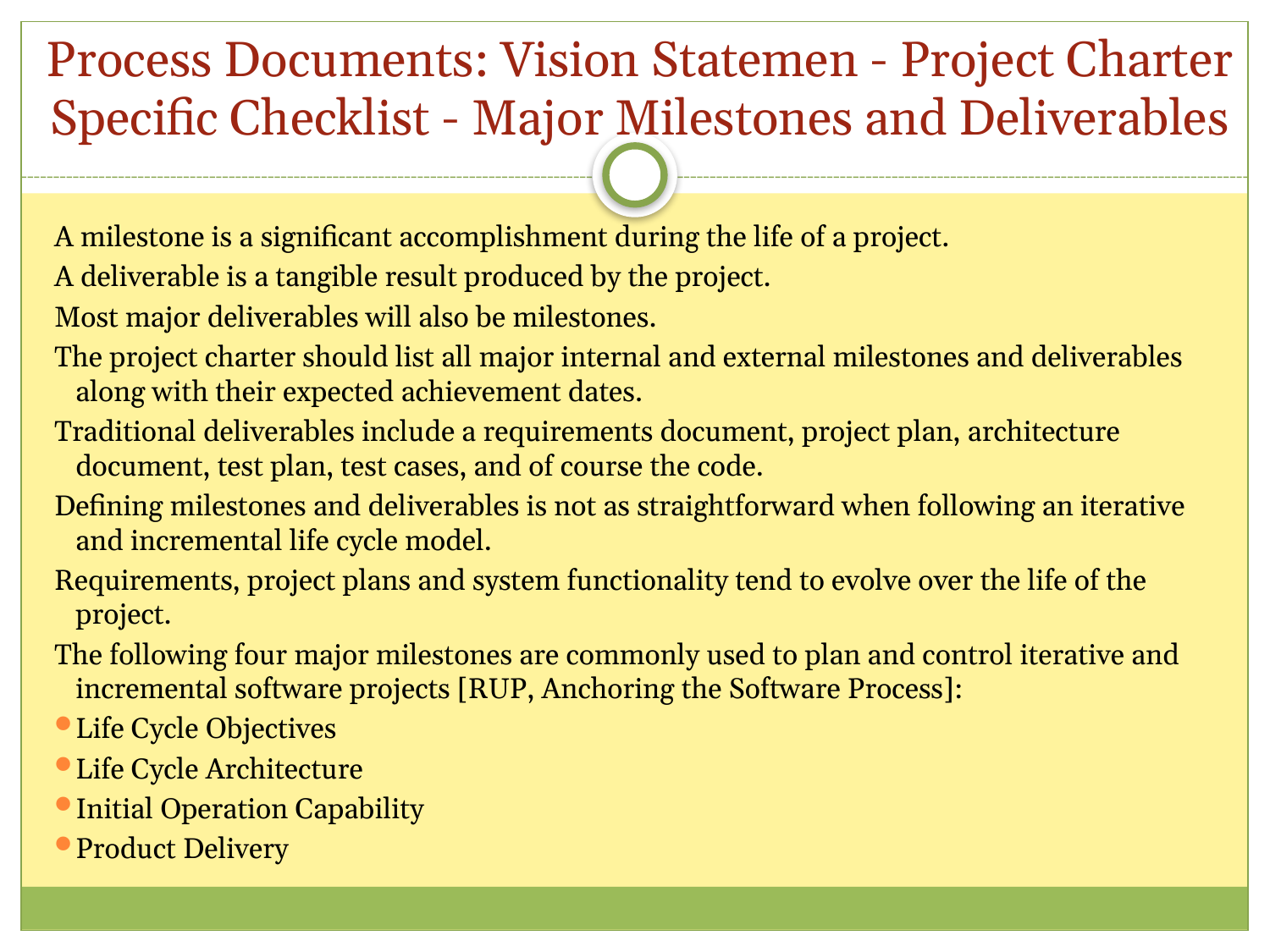

Process Documents: Vision Statemen - Project Charter Specific Checklist - Major Milestones and Deliverables
A milestone is a significant accomplishment during the life of a project.
A deliverable is a tangible result produced by the project.
Most major deliverables will also be milestones.
The project charter should list all major internal and external milestones and deliverables along with their expected achievement dates.
Traditional deliverables include a requirements document, project plan, architecture document, test plan, test cases, and of course the code.
Defining milestones and deliverables is not as straightforward when following an iterative and incremental life cycle model.
Requirements, project plans and system functionality tend to evolve over the life of the project.
The following four major milestones are commonly used to plan and control iterative and incremental software projects [RUP, Anchoring the Software Process]:
Life Cycle Objectives
Life Cycle Architecture
Initial Operation Capability
Product Delivery